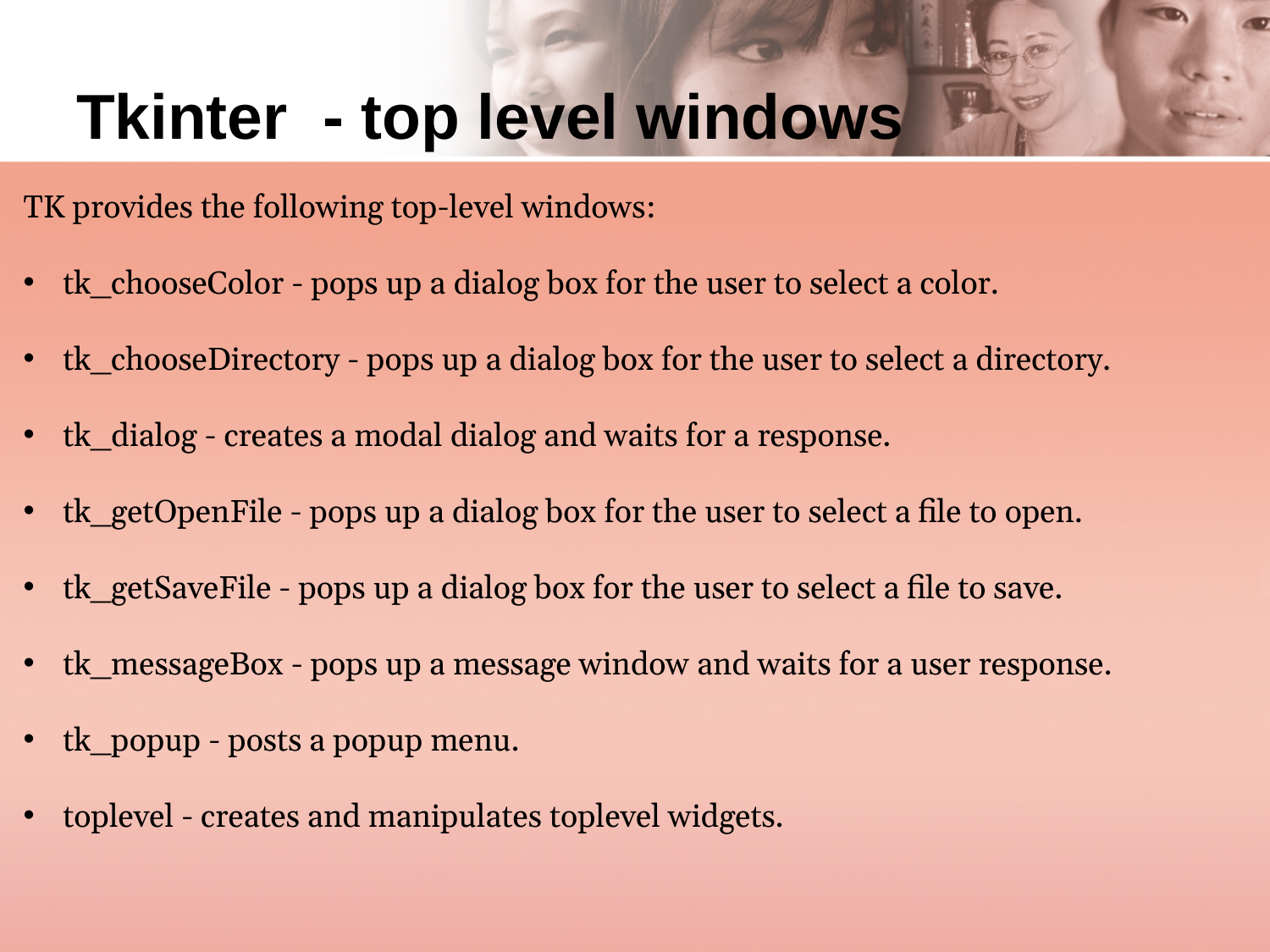

# Tkinter  - top level windows
TK provides the following top-level windows:

tk_chooseColor - pops up a dialog box for the user to select a color.

tk_chooseDirectory - pops up a dialog box for the user to select a directory.

tk_dialog - creates a modal dialog and waits for a response.

tk_getOpenFile - pops up a dialog box for the user to select a file to open.

tk_getSaveFile - pops up a dialog box for the user to select a file to save.

tk_messageBox - pops up a message window and waits for a user response.

tk_popup - posts a popup menu.

toplevel - creates and manipulates toplevel widgets.